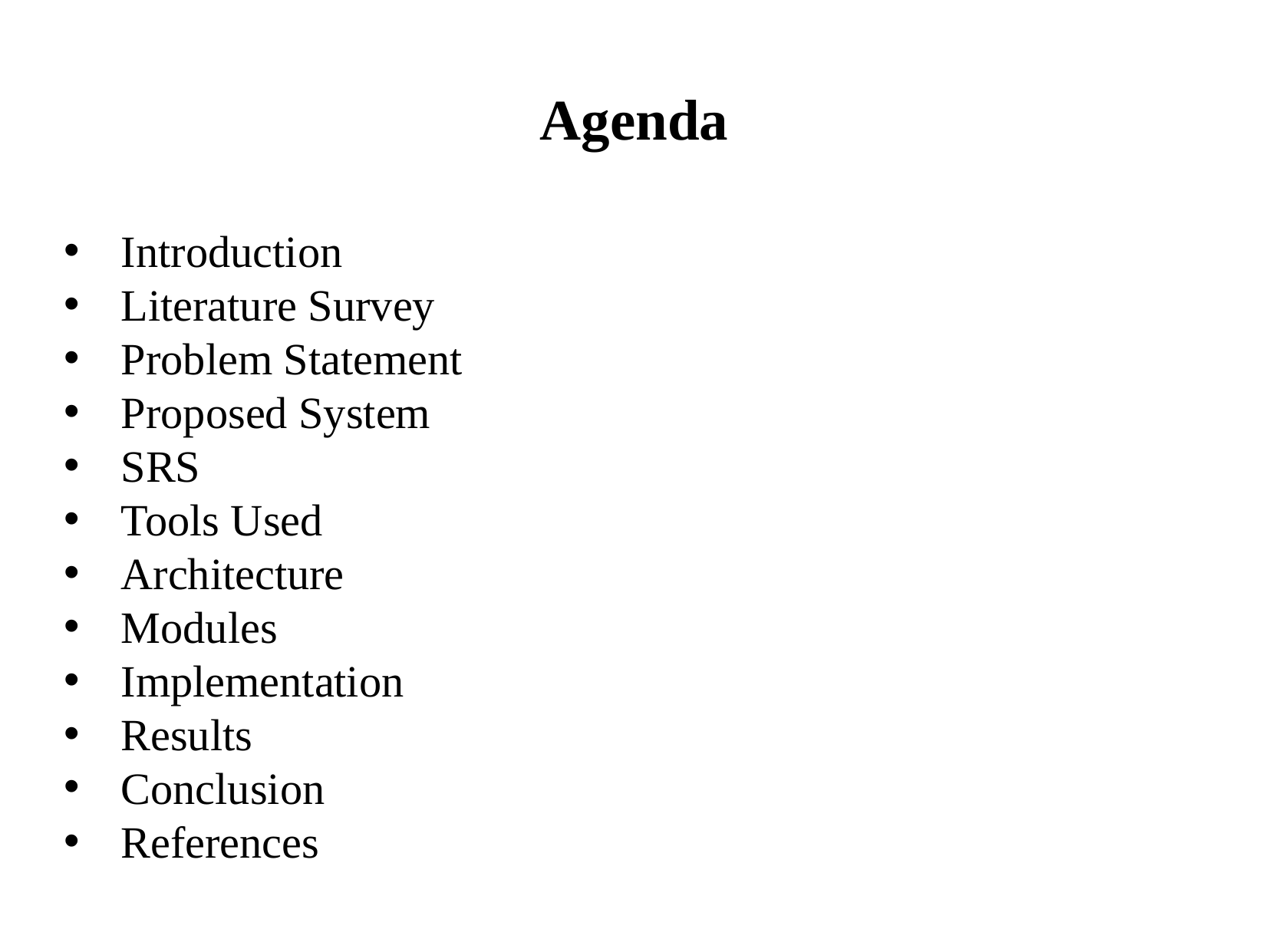

Agenda
Introduction
Literature Survey
Problem Statement
Proposed System
SRS
Tools Used
Architecture
Modules
Implementation
Results
Conclusion
References